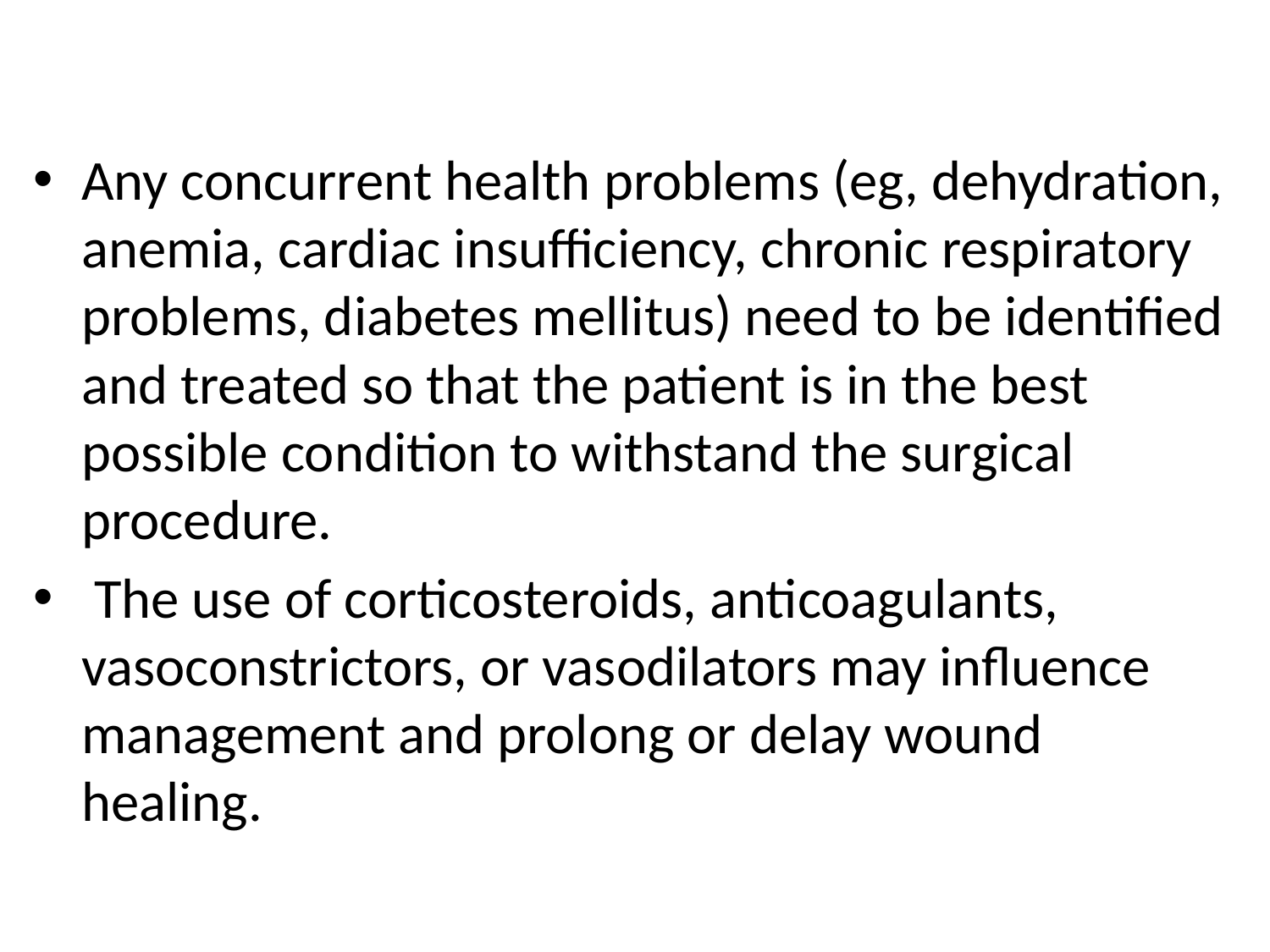

#
Any concurrent health problems (eg, dehydration, anemia, cardiac insufficiency, chronic respiratory problems, diabetes mellitus) need to be identified and treated so that the patient is in the best possible condition to withstand the surgical procedure.
 The use of corticosteroids, anticoagulants, vasoconstrictors, or vasodilators may influence management and prolong or delay wound healing.